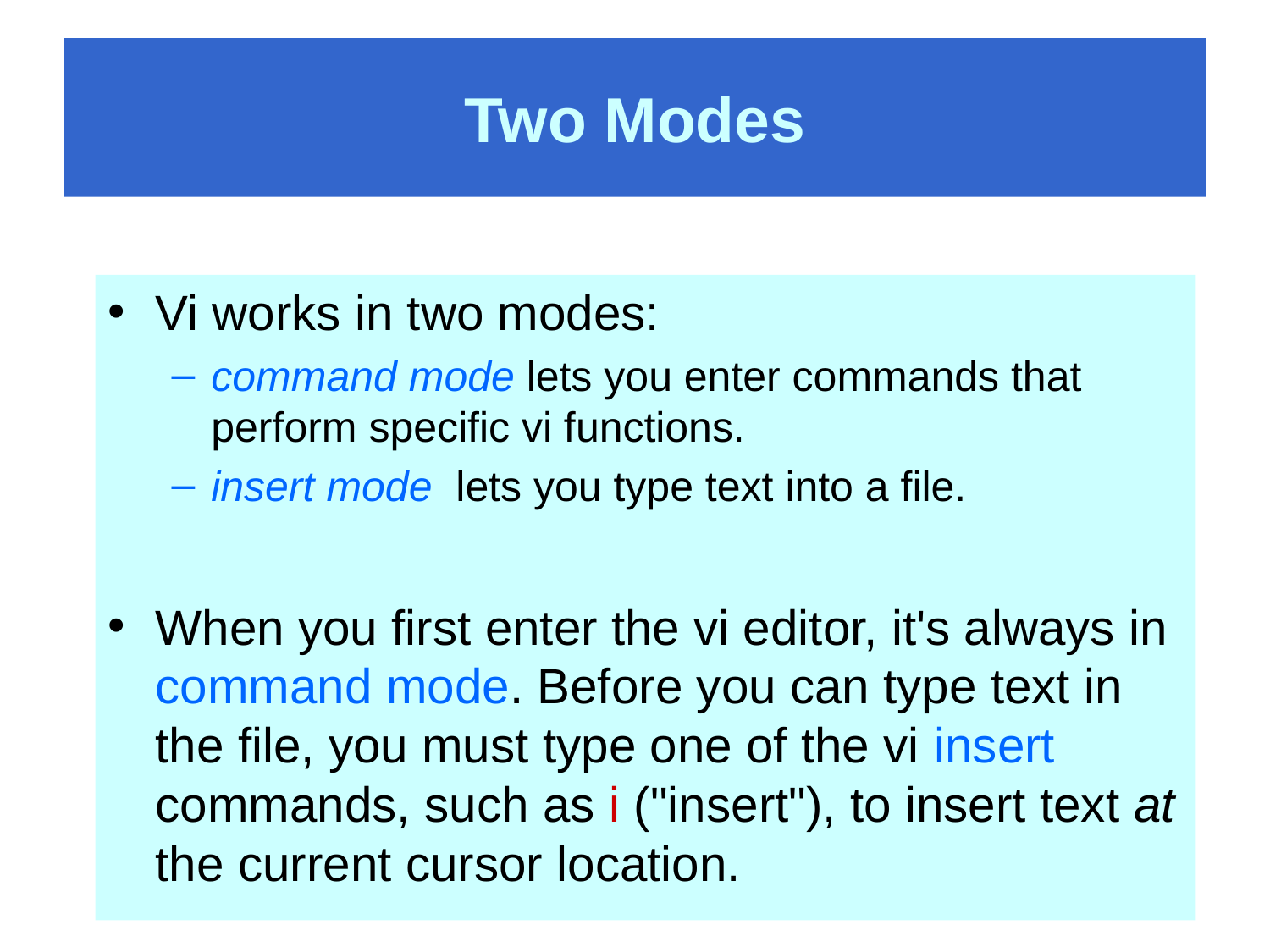

# Two Modes
Vi works in two modes:
command mode lets you enter commands that perform specific vi functions.
insert mode  lets you type text into a file.

When you first enter the vi editor, it's always in command mode. Before you can type text in the file, you must type one of the vi insert commands, such as i ("insert"), to insert text at the current cursor location.